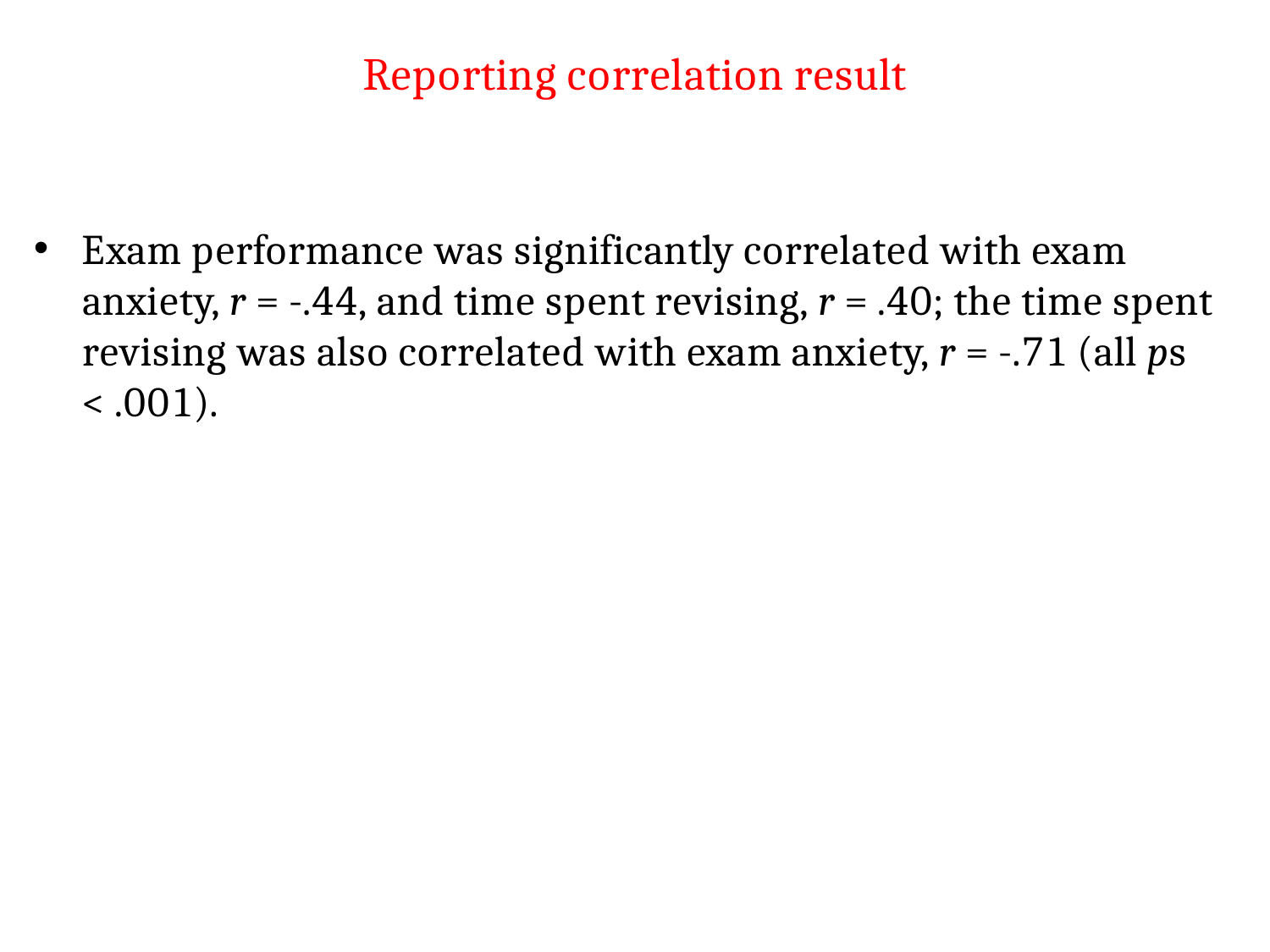

# Reporting correlation result

Exam performance was significantly correlated with exam anxiety, r = -.44, and time spent revising, r = .40; the time spent revising was also correlated with exam anxiety, r = -.71 (all ps < .001).